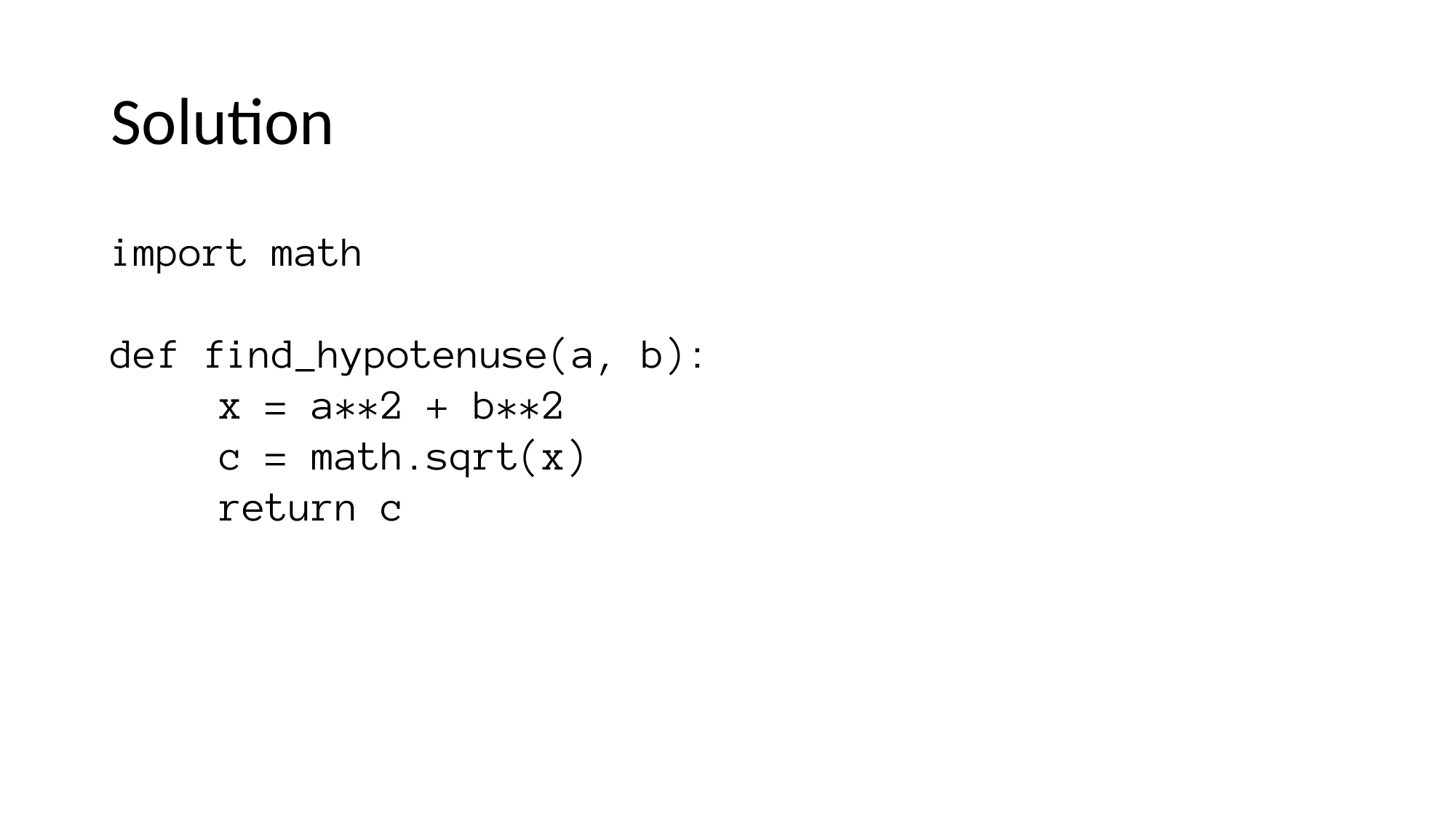

# Solution
import math

def find_hypotenuse(a, b):
	x = a**2 + b**2
	c = math.sqrt(x)
	return c